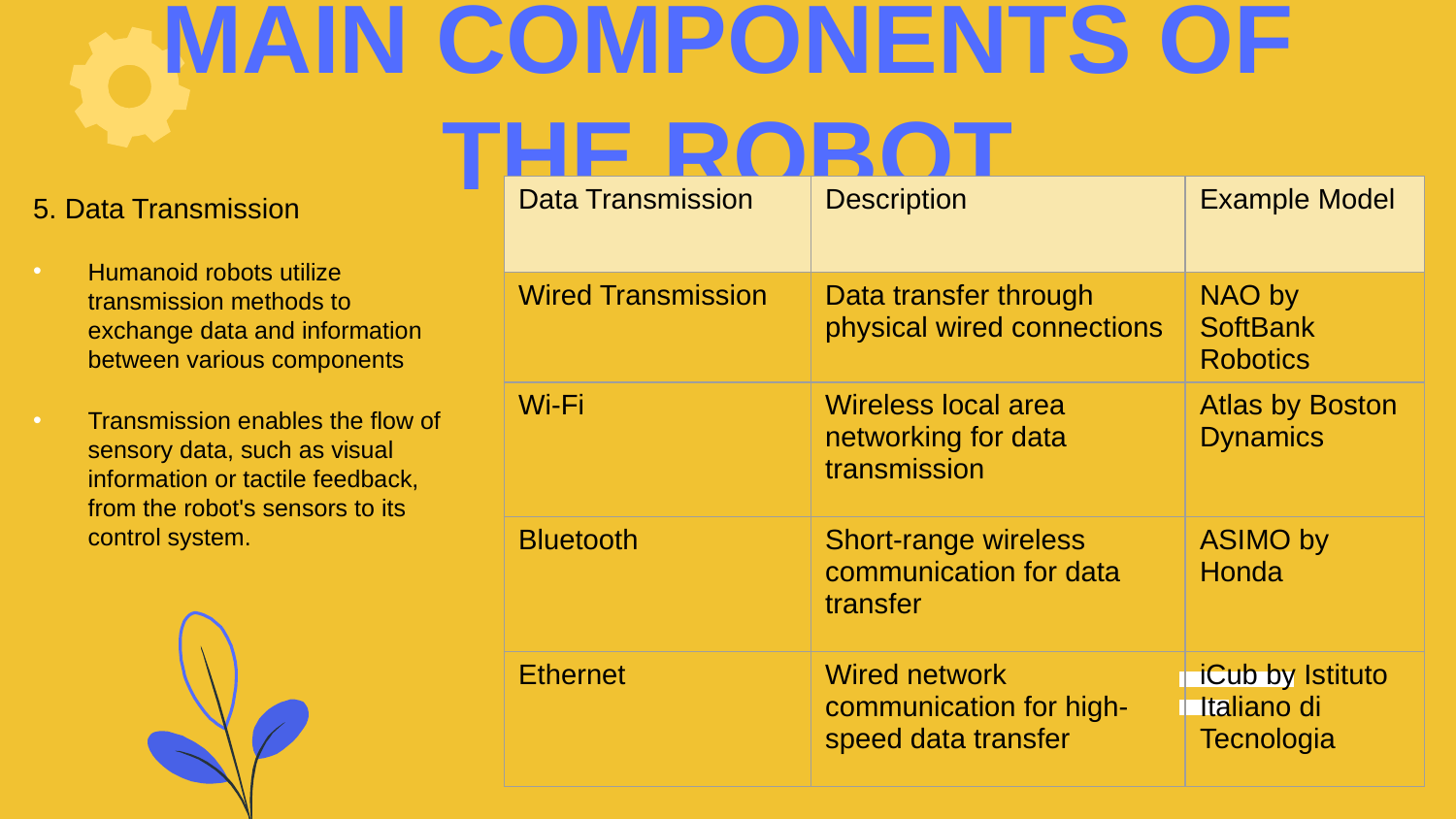

# MAIN COMPONENTS OF THE ROBOT
5. Data Transmission
Humanoid robots utilize transmission methods to exchange data and information between various components
Transmission enables the flow of sensory data, such as visual information or tactile feedback, from the robot's sensors to its control system.
| Data Transmission | Description | Example Model |
| --- | --- | --- |
| Wired Transmission | Data transfer through physical wired connections | NAO by SoftBank Robotics |
| Wi-Fi | Wireless local area networking for data transmission | Atlas by Boston Dynamics |
| Bluetooth | Short-range wireless communication for data transfer | ASIMO by Honda |
| Ethernet | Wired network communication for high-speed data transfer | iCub by Istituto Italiano di Tecnologia |